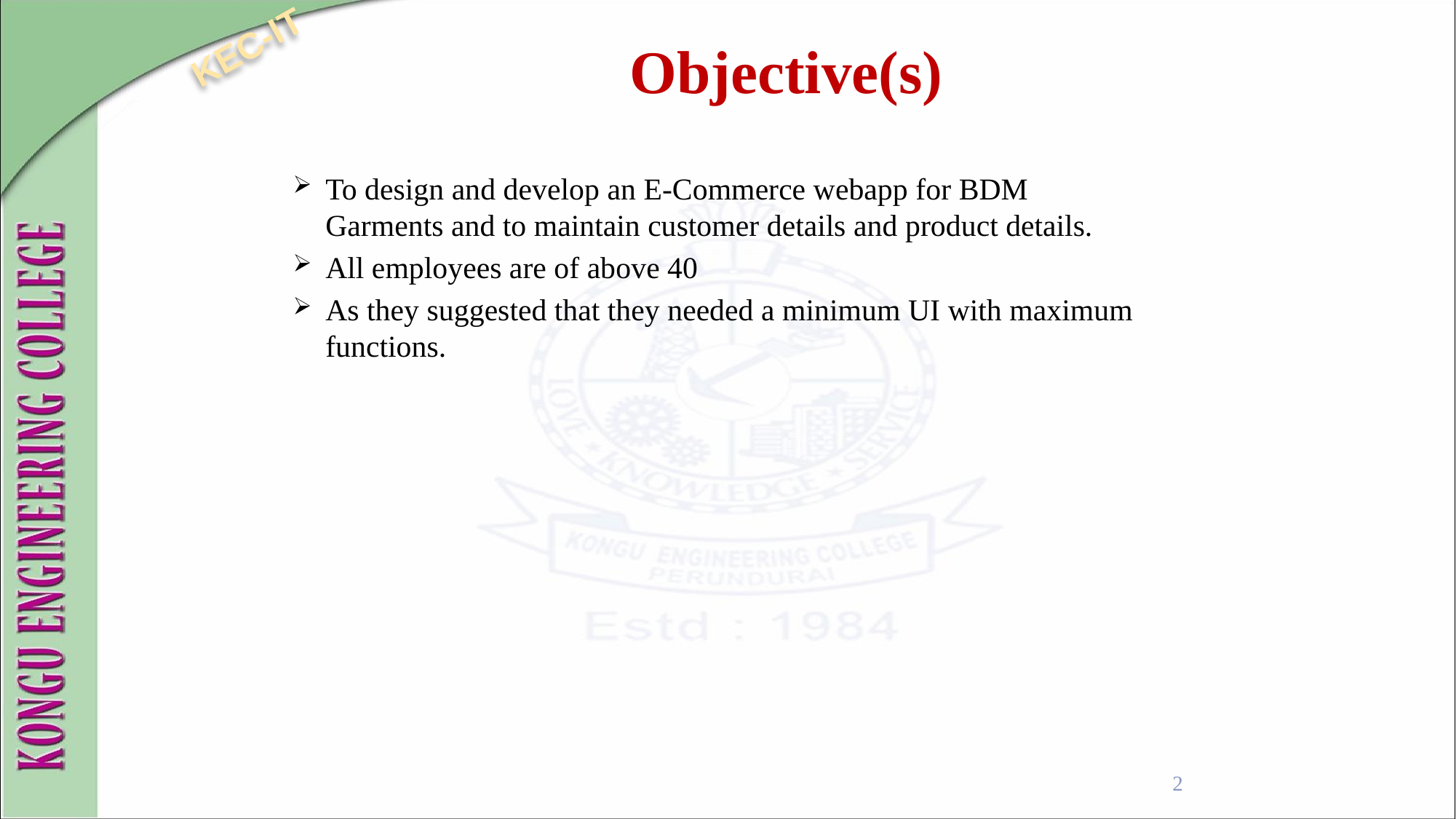

KEC-IT
Objective(s)
To design and develop an E-Commerce webapp for BDM Garments and to maintain customer details and product details.
All employees are of above 40
As they suggested that they needed a minimum UI with maximum functions.

2